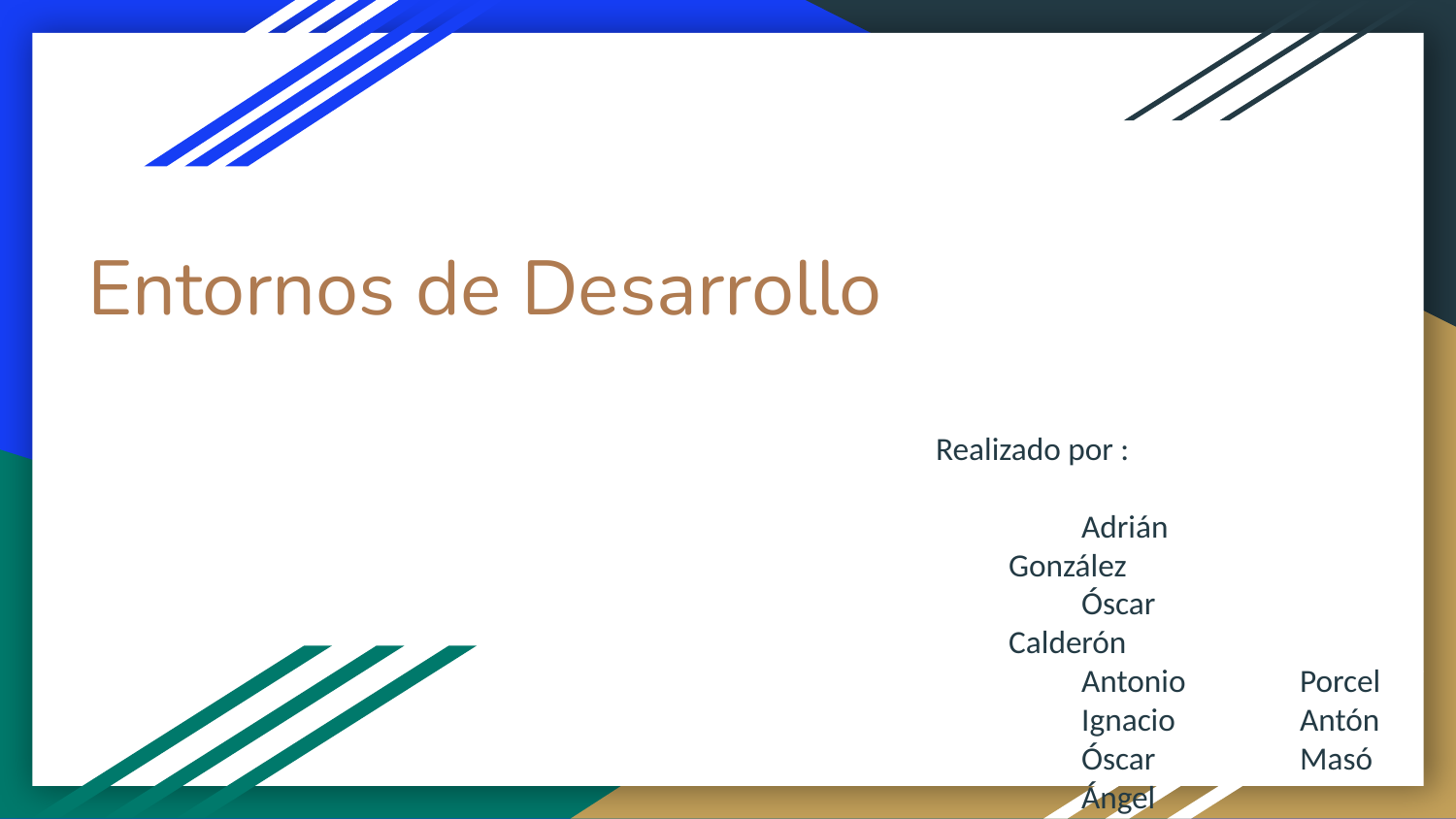

# Entornos de Desarrollo
Realizado por :

Adrián	González
Óscar     	Calderón
Antonio 	Porcel
Ignacio 	Antón
Óscar 	Masó
Ángel 	Albornoz